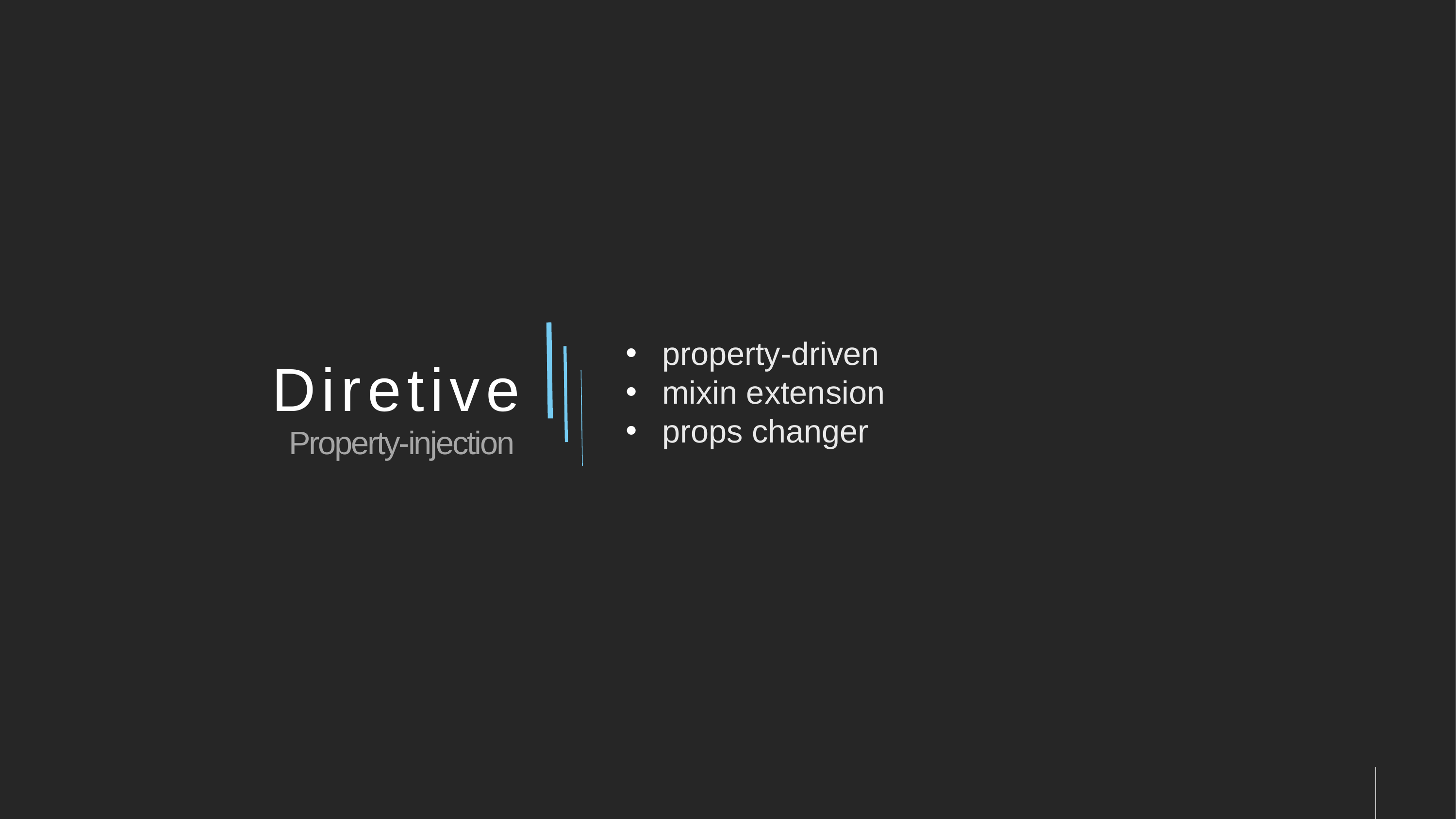

property-driven
mixin extension
props changer
# Diretive
Property-injection